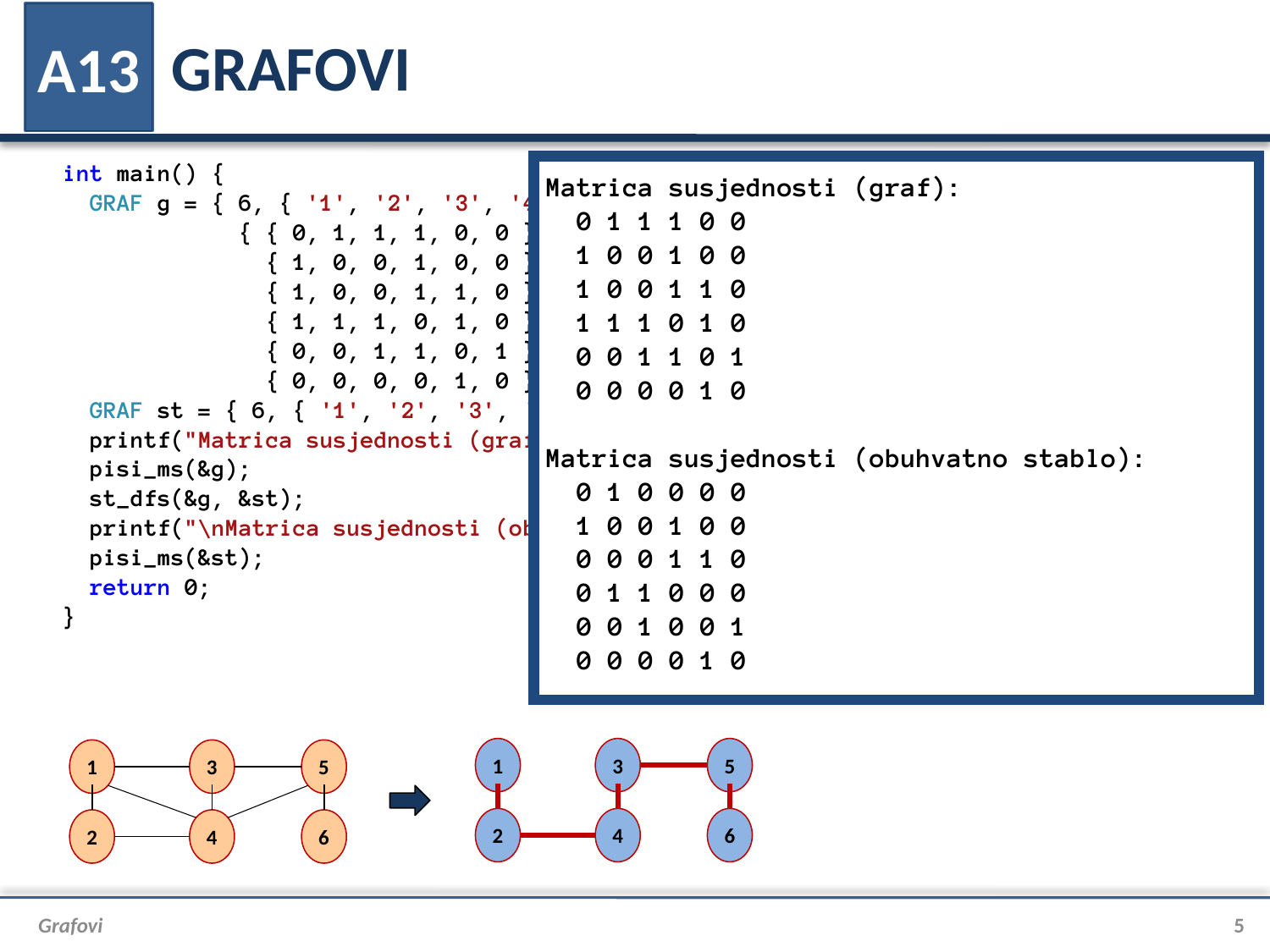

# GRAFOVI
A13
int main() {
  GRAF g = { 6, { '1', '2', '3', '4', '5', '6' },
             { { 0, 1, 1, 1, 0, 0 },
               { 1, 0, 0, 1, 0, 0 },
               { 1, 0, 0, 1, 1, 0 },
               { 1, 1, 1, 0, 1, 0 },
               { 0, 0, 1, 1, 0, 1 },
               { 0, 0, 0, 0, 1, 0 } } };
  GRAF st = { 6, { '1', '2', '3', '4', '5', '6' } };
  printf("Matrica susjednosti (graf):\n  ");
  pisi_ms(&g);
  st_dfs(&g, &st);
  printf("\nMatrica susjednosti (obuhvatno stablo):\n  ");
  pisi_ms(&st);
  return 0;
}
Matrica susjednosti (graf):
  0 1 1 1 0 0
  1 0 0 1 0 0
  1 0 0 1 1 0
  1 1 1 0 1 0
  0 0 1 1 0 1
  0 0 0 0 1 0

Matrica susjednosti (obuhvatno stablo):
  0 1 0 0 0 0
  1 0 0 1 0 0
  0 0 0 1 1 0
  0 1 1 0 0 0
  0 0 1 0 0 1
  0 0 0 0 1 0
1
3
5
1
3
5

2
4
6
2
4
6
Grafovi
5